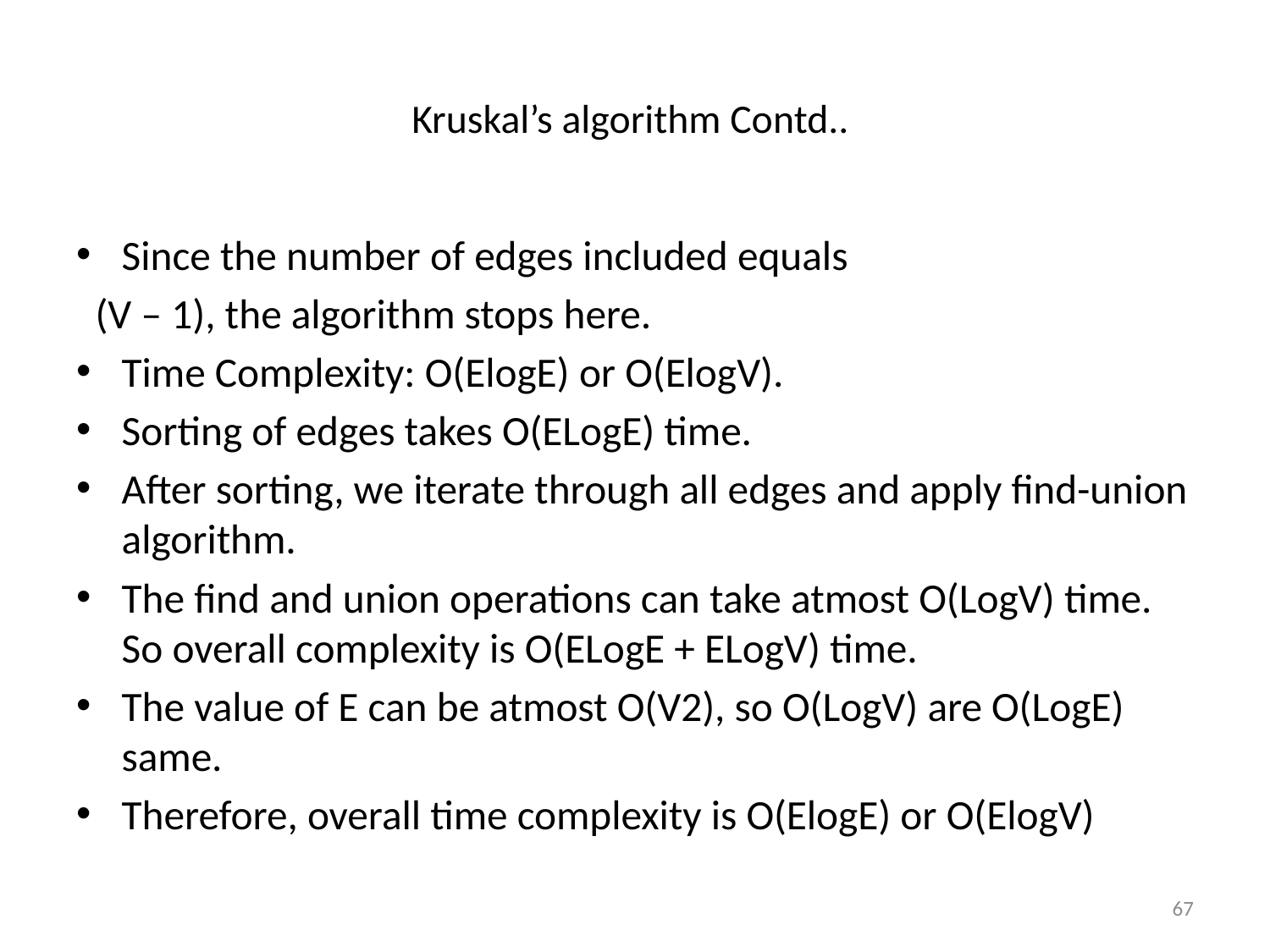

# Kruskal’s algorithm Contd..
Since the number of edges included equals
  (V – 1), the algorithm stops here.
Time Complexity: O(ElogE) or O(ElogV).
Sorting of edges takes O(ELogE) time.
After sorting, we iterate through all edges and apply find-union algorithm.
The find and union operations can take atmost O(LogV) time. So overall complexity is O(ELogE + ELogV) time.
The value of E can be atmost O(V2), so O(LogV) are O(LogE) same.
Therefore, overall time complexity is O(ElogE) or O(ElogV)

67